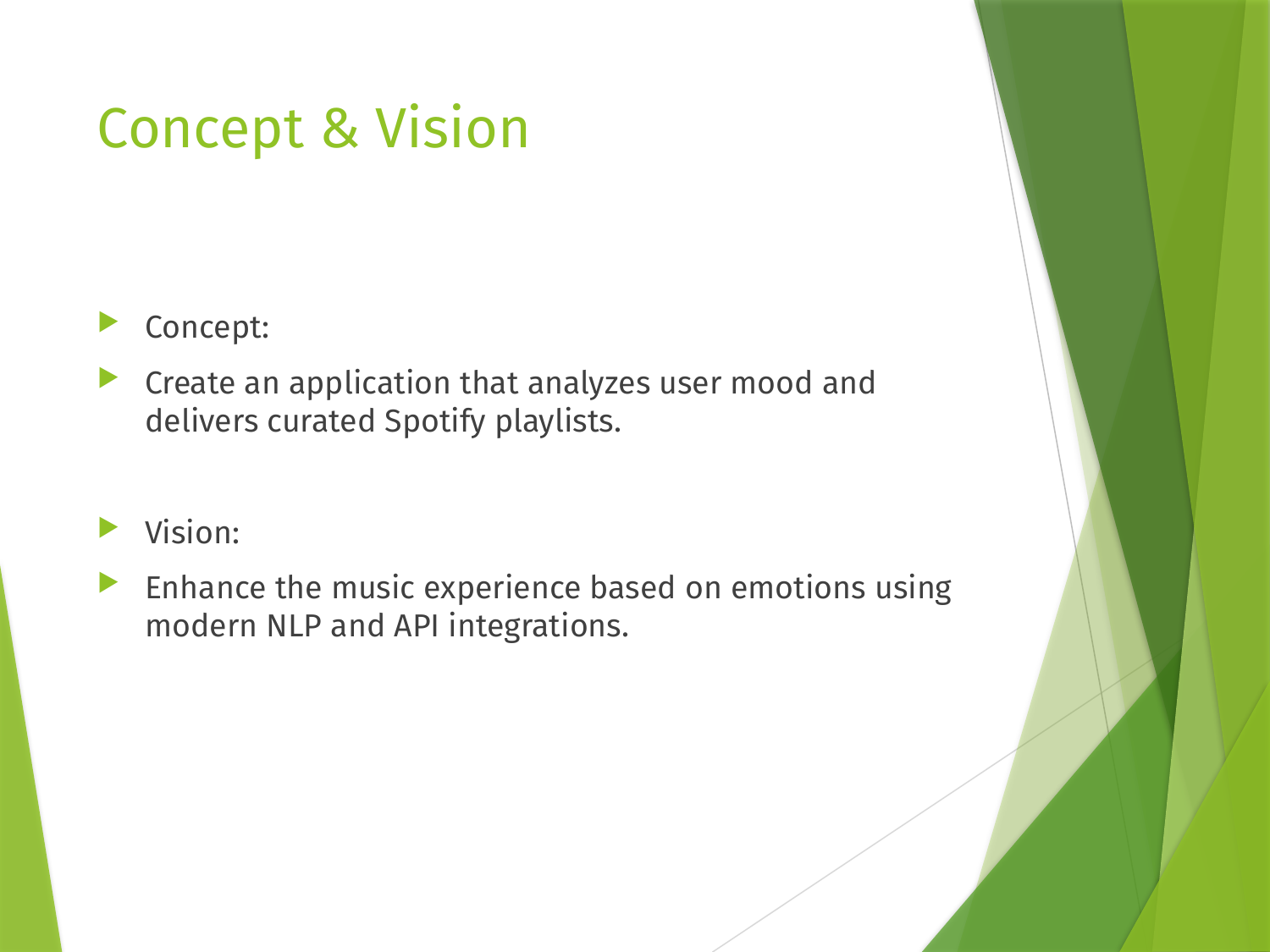

# Concept & Vision
Concept:
Create an application that analyzes user mood and delivers curated Spotify playlists.

Vision:
Enhance the music experience based on emotions using modern NLP and API integrations.